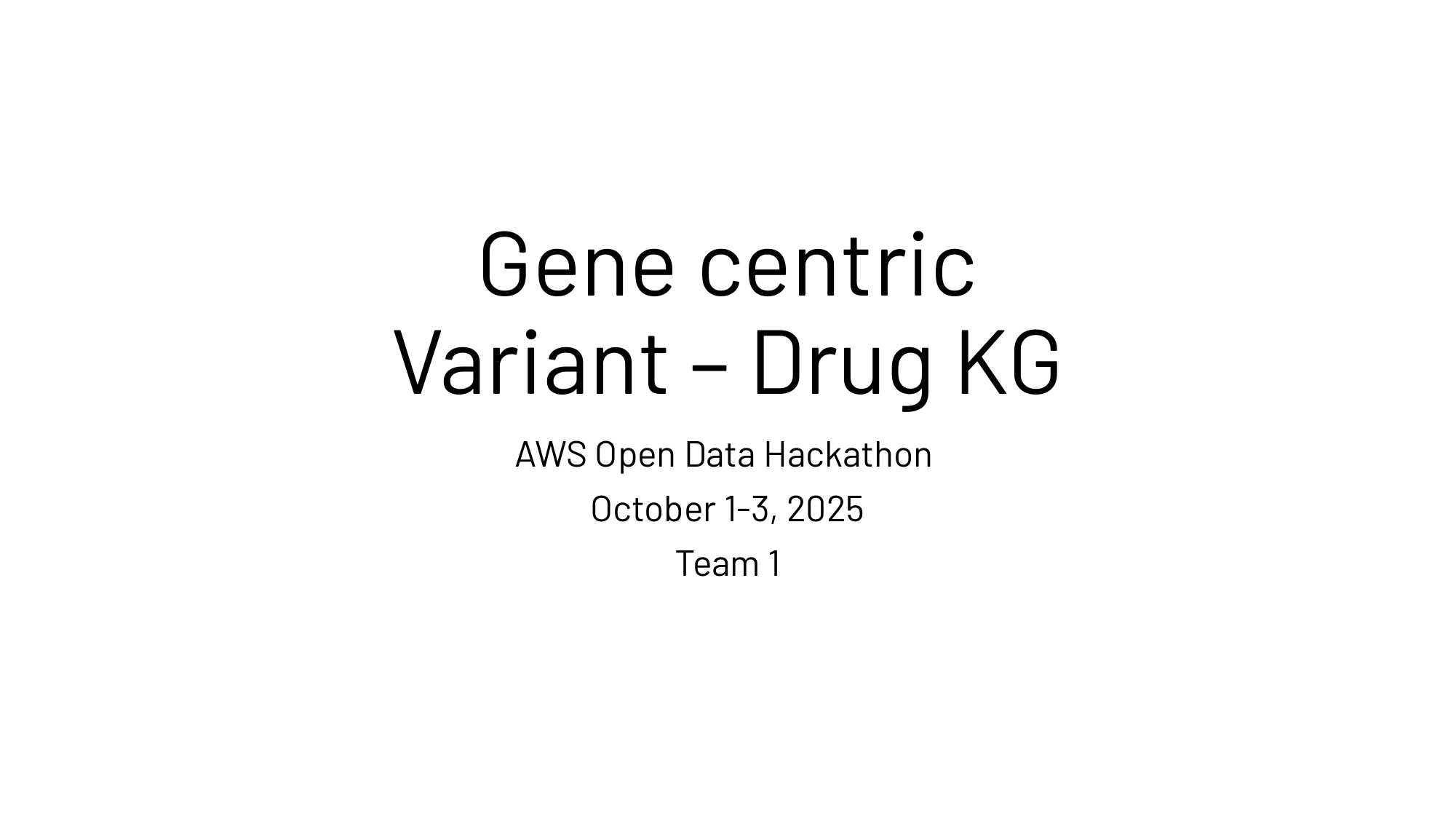

# Gene centric Variant – Drug KG
AWS Open Data Hackathon
October 1-3, 2025
Team 1